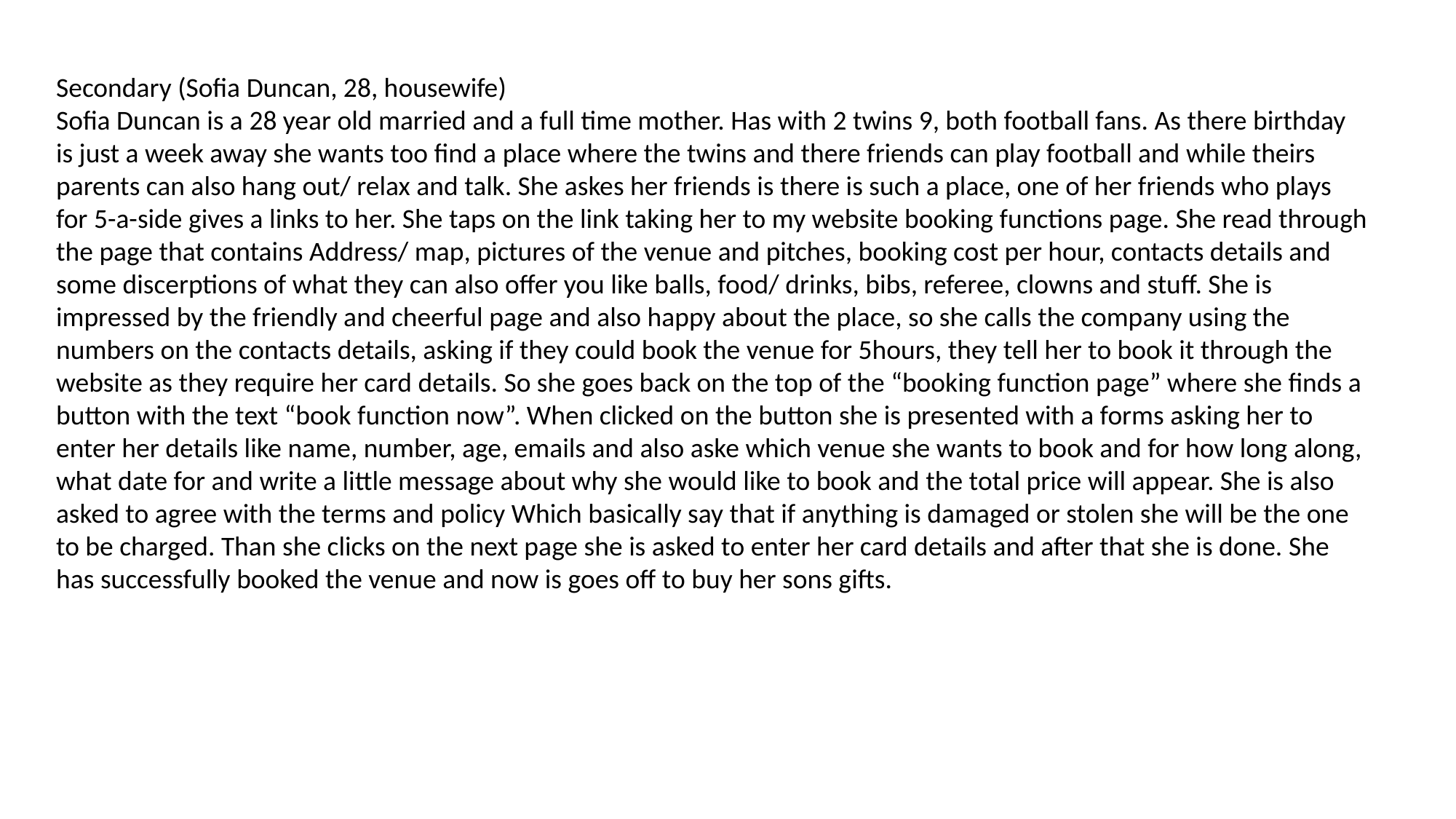

Secondary (Sofia Duncan, 28, housewife)
Sofia Duncan is a 28 year old married and a full time mother. Has with 2 twins 9, both football fans. As there birthday is just a week away she wants too find a place where the twins and there friends can play football and while theirs parents can also hang out/ relax and talk. She askes her friends is there is such a place, one of her friends who plays for 5-a-side gives a links to her. She taps on the link taking her to my website booking functions page. She read through the page that contains Address/ map, pictures of the venue and pitches, booking cost per hour, contacts details and some discerptions of what they can also offer you like balls, food/ drinks, bibs, referee, clowns and stuff. She is impressed by the friendly and cheerful page and also happy about the place, so she calls the company using the numbers on the contacts details, asking if they could book the venue for 5hours, they tell her to book it through the website as they require her card details. So she goes back on the top of the “booking function page” where she finds a button with the text “book function now”. When clicked on the button she is presented with a forms asking her to enter her details like name, number, age, emails and also aske which venue she wants to book and for how long along, what date for and write a little message about why she would like to book and the total price will appear. She is also asked to agree with the terms and policy Which basically say that if anything is damaged or stolen she will be the one to be charged. Than she clicks on the next page she is asked to enter her card details and after that she is done. She has successfully booked the venue and now is goes off to buy her sons gifts.